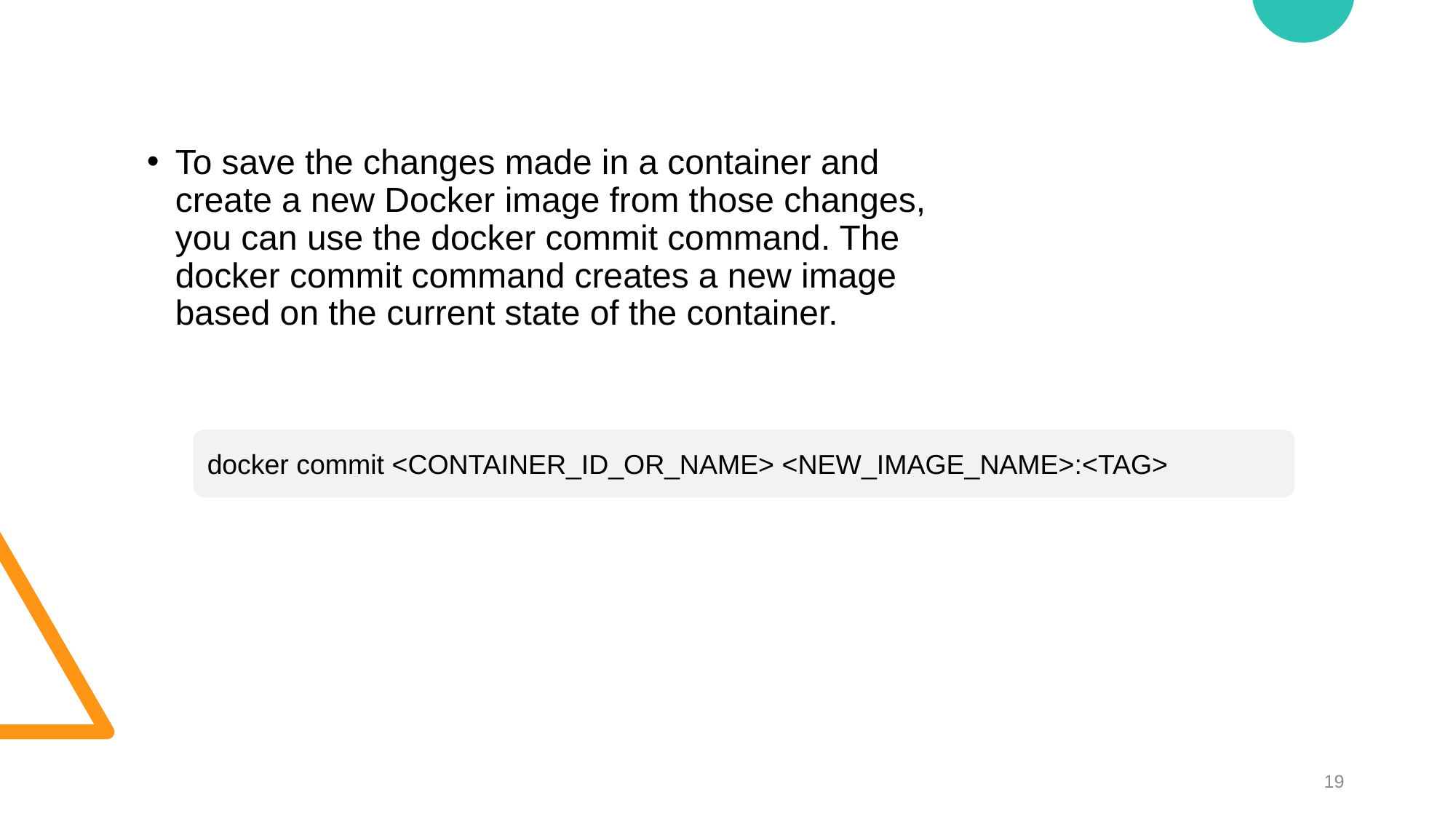

To save the changes made in a container and create a new Docker image from those changes, you can use the docker commit command. The docker commit command creates a new image based on the current state of the container.
docker commit <CONTAINER_ID_OR_NAME> <NEW_IMAGE_NAME>:<TAG>

19